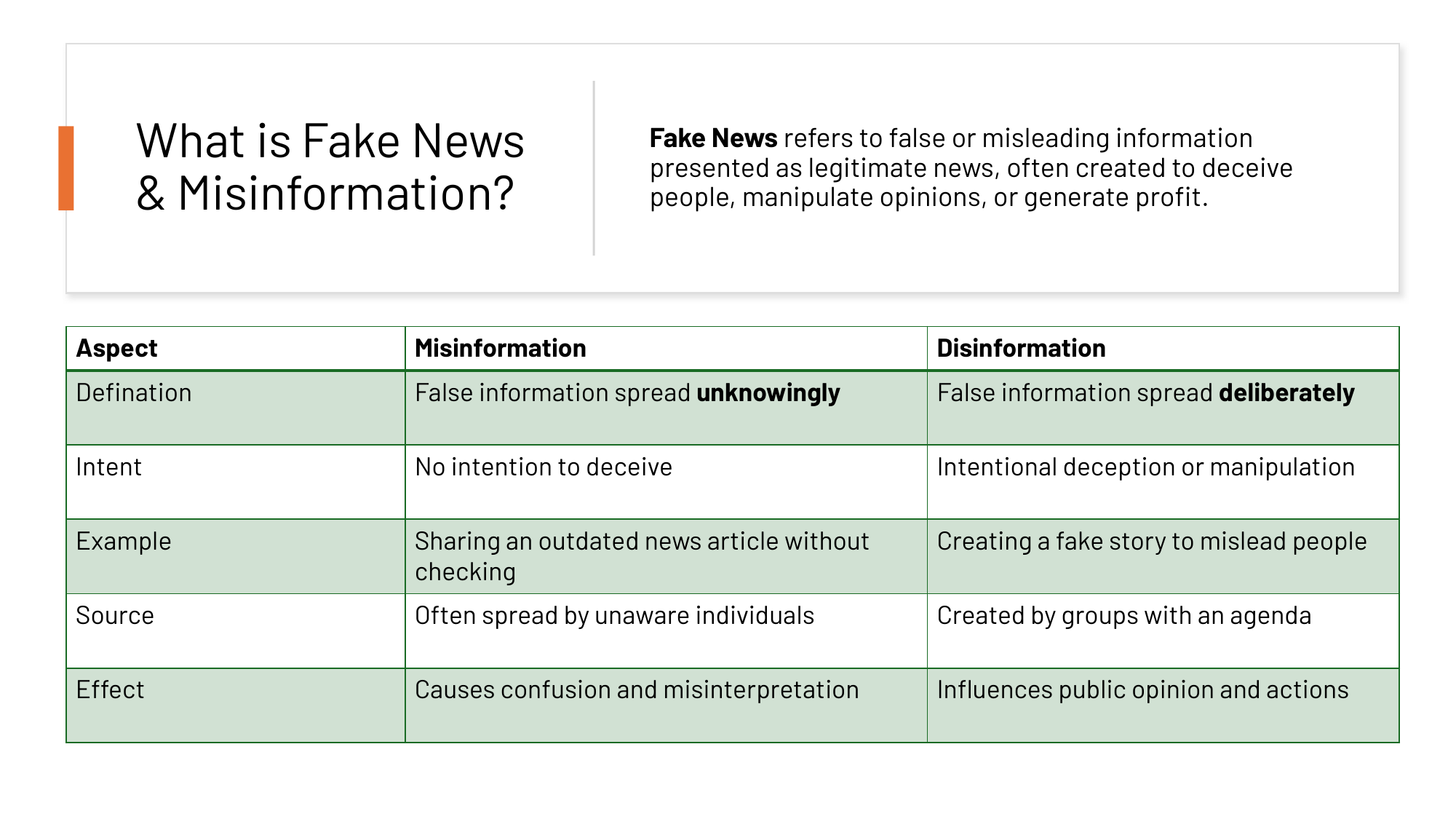

# What is Fake News & Misinformation?
Fake News refers to false or misleading information presented as legitimate news, often created to deceive people, manipulate opinions, or generate profit.

| Aspect | Misinformation | Disinformation |
| --- | --- | --- |
| Defination | False information spread unknowingly | False information spread deliberately |
| Intent | No intention to deceive | Intentional deception or manipulation |
| Example | Sharing an outdated news article without checking | Creating a fake story to mislead people |
| Source | Often spread by unaware individuals | Created by groups with an agenda |
| Effect | Causes confusion and misinterpretation | Influences public opinion and actions |